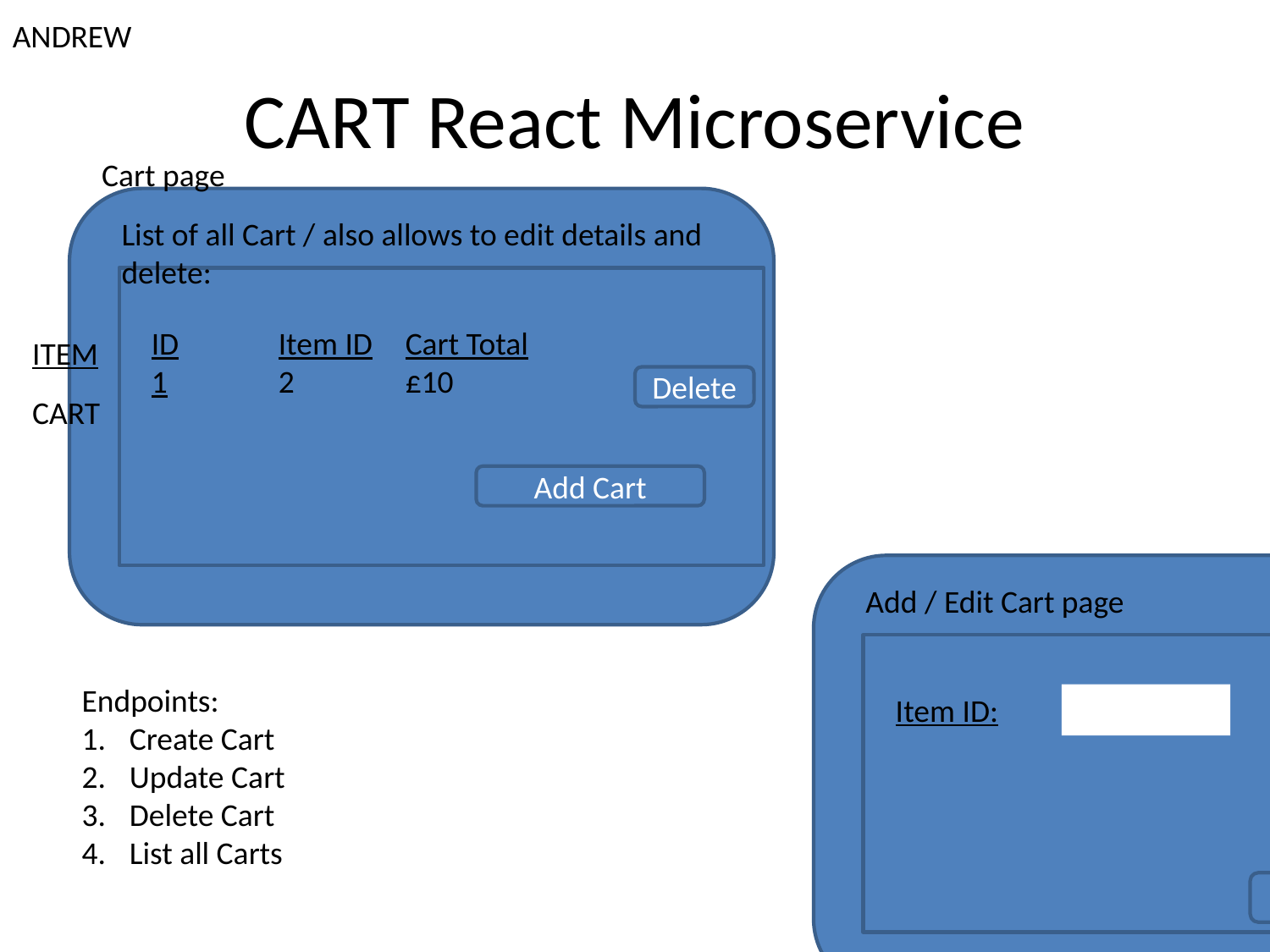

ANDREW
# CART React Microservice
Cart page

List of all Cart / also allows to edit details and delete:

ID	Item ID	Cart Total
1	2	£10
ITEM
Delete
CART
Add Cart

Add / Edit Cart page

Endpoints:
Create Cart
Update Cart
Delete Cart
List all Carts

Item ID:

Submit